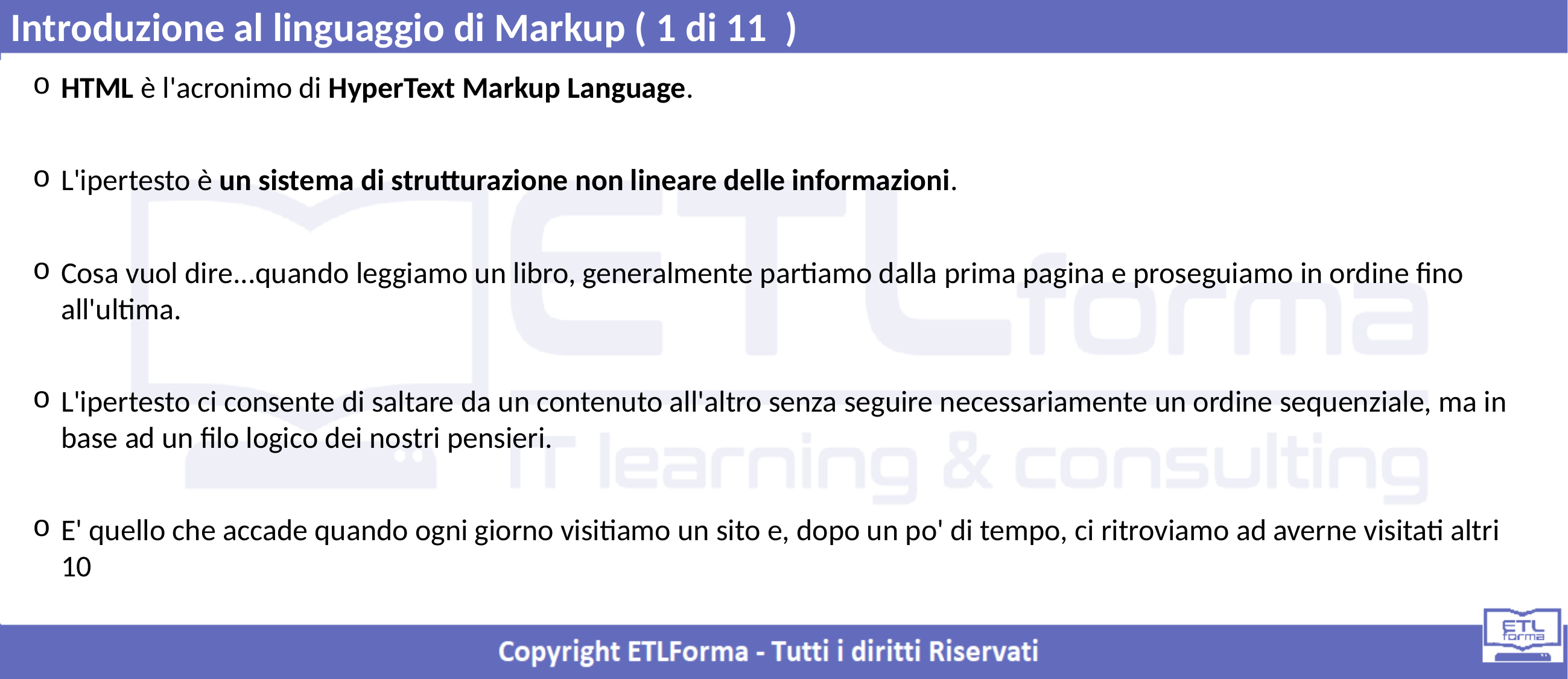

Introduzione al linguaggio di Markup ( 1 di 11  )
HTML è l'acronimo di HyperText Markup Language.

L'ipertesto è un sistema di strutturazione non lineare delle informazioni.

Cosa vuol dire...quando leggiamo un libro, generalmente partiamo dalla prima pagina e proseguiamo in ordine fino all'ultima.

L'ipertesto ci consente di saltare da un contenuto all'altro senza seguire necessariamente un ordine sequenziale, ma in base ad un filo logico dei nostri pensieri.

E' quello che accade quando ogni giorno visitiamo un sito e, dopo un po' di tempo, ci ritroviamo ad averne visitati altri 10